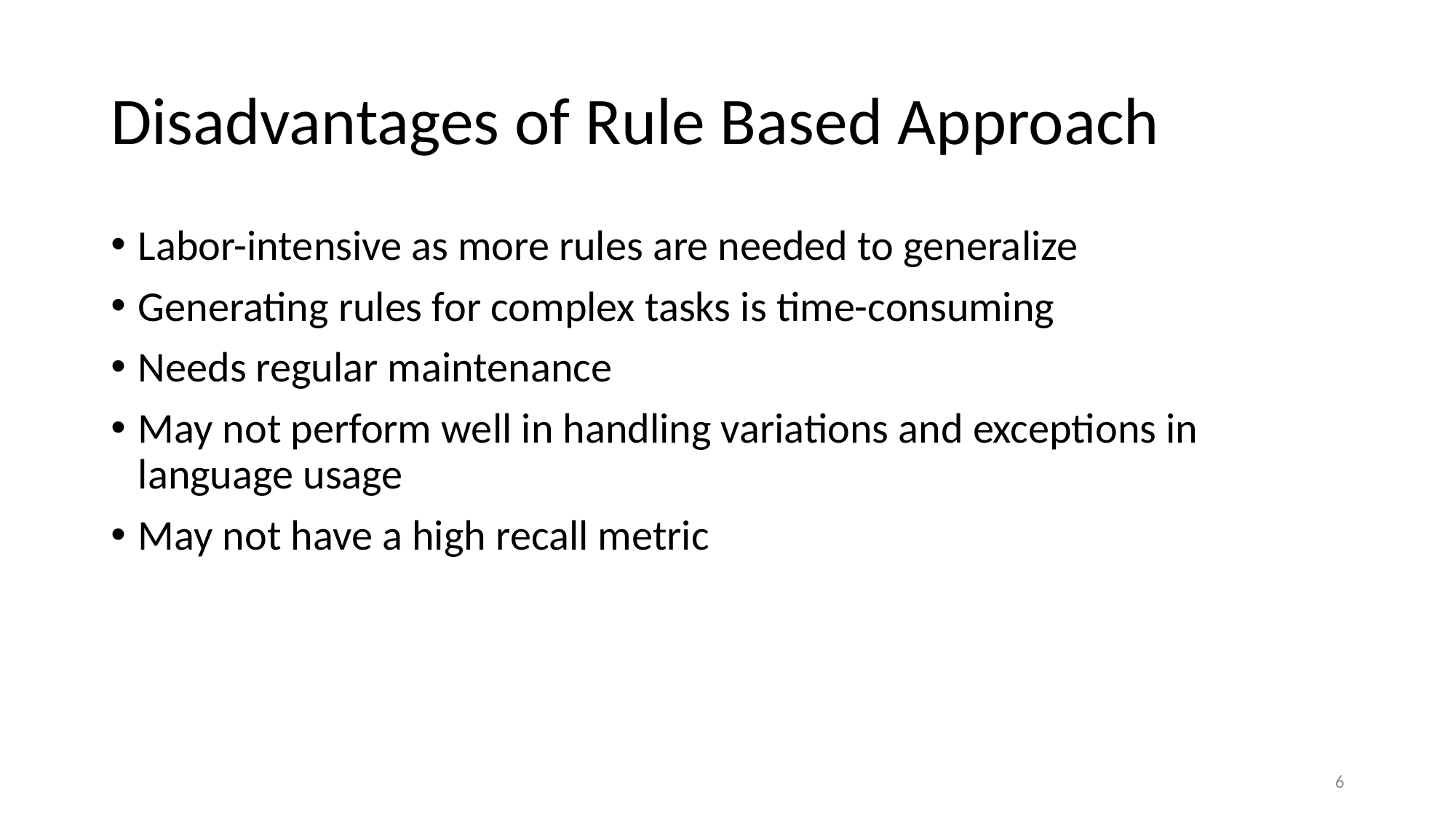

# Disadvantages of Rule Based Approach
Labor-intensive as more rules are needed to generalize
Generating rules for complex tasks is time-consuming
Needs regular maintenance
May not perform well in handling variations and exceptions in language usage
May not have a high recall metric

6